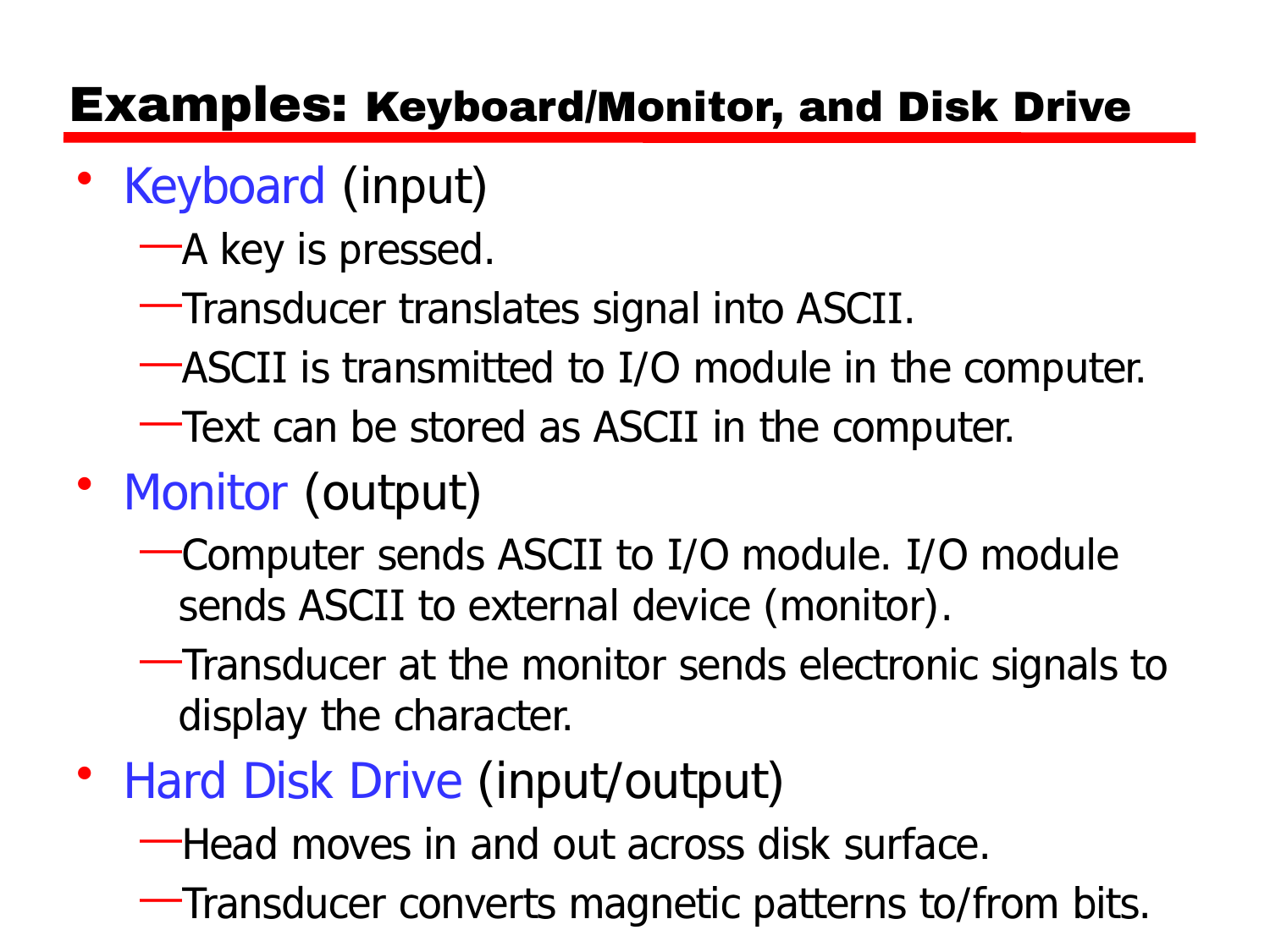

# Examples: Keyboard/Monitor, and Disk Drive
Keyboard (input)
A key is pressed.
Transducer translates signal into ASCII.
ASCII is transmitted to I/O module in the computer.
Text can be stored as ASCII in the computer.
Monitor (output)
Computer sends ASCII to I/O module. I/O module sends ASCII to external device (monitor).
Transducer at the monitor sends electronic signals to display the character.
Hard Disk Drive (input/output)
Head moves in and out across disk surface.
Transducer converts magnetic patterns to/from bits.